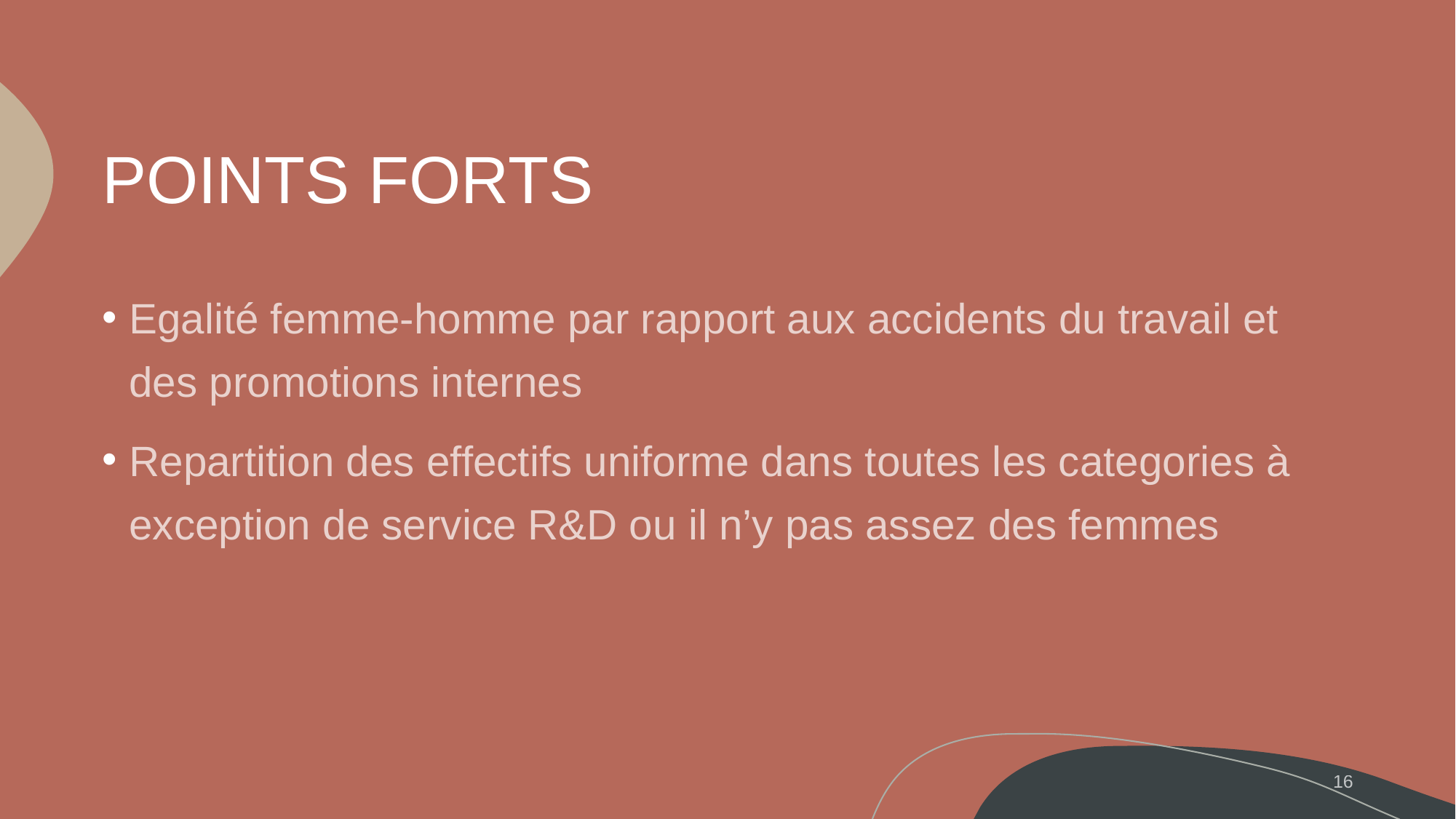

# POINTS FORTS
Egalité femme-homme par rapport aux accidents du travail et des promotions internes
Repartition des effectifs uniforme dans toutes les categories à exception de service R&D ou il n’y pas assez des femmes

16